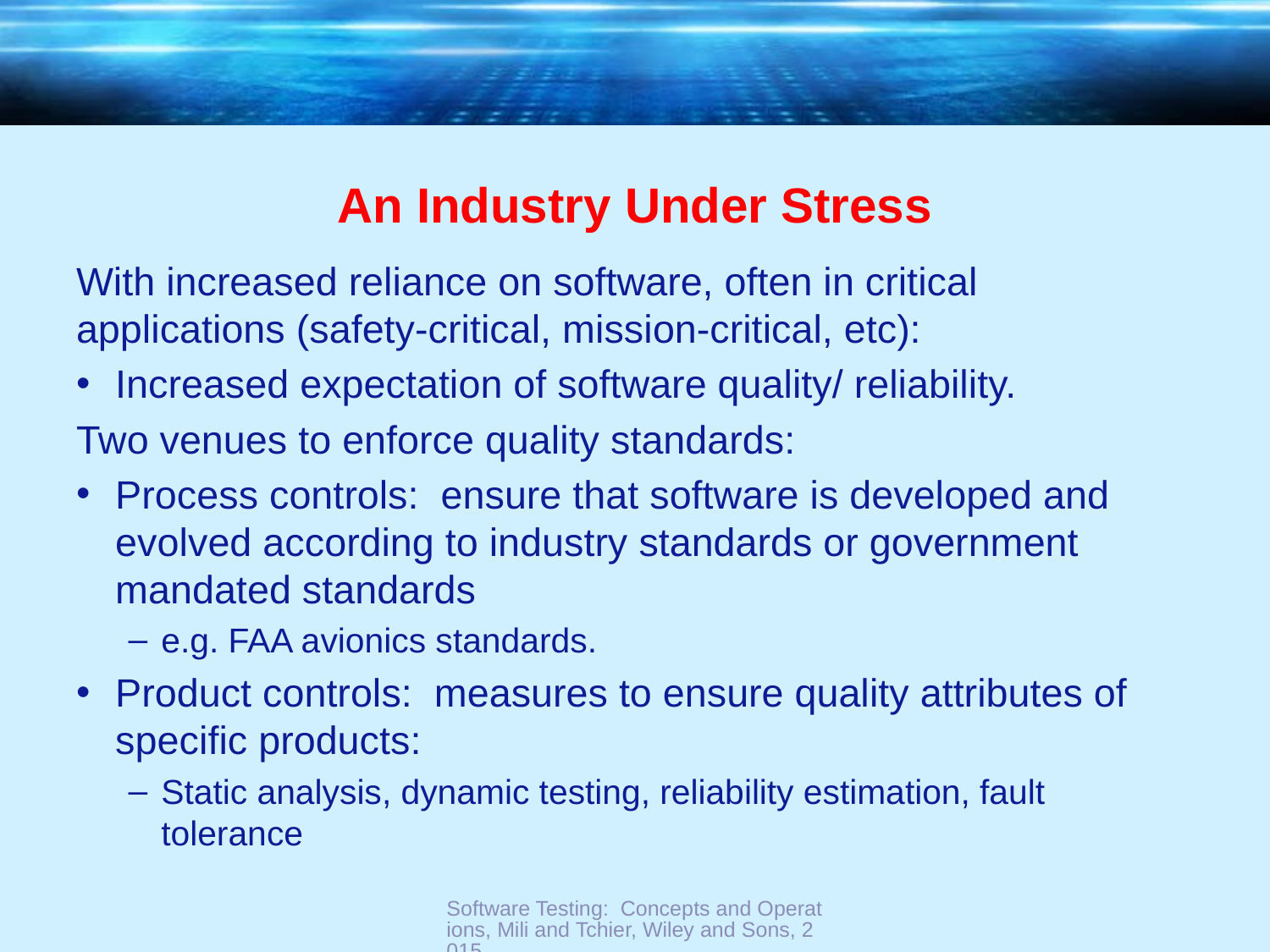

# An Industry Under Stress
With increased reliance on software, often in critical applications (safety-critical, mission-critical, etc):
Increased expectation of software quality/ reliability.
Two venues to enforce quality standards:
Process controls:  ensure that software is developed and evolved according to industry standards or government mandated standards
e.g. FAA avionics standards.
Product controls:  measures to ensure quality attributes of specific products:
Static analysis, dynamic testing, reliability estimation, fault tolerance

Software Testing:  Concepts and Operations, Mili and Tchier, Wiley and Sons, 2015